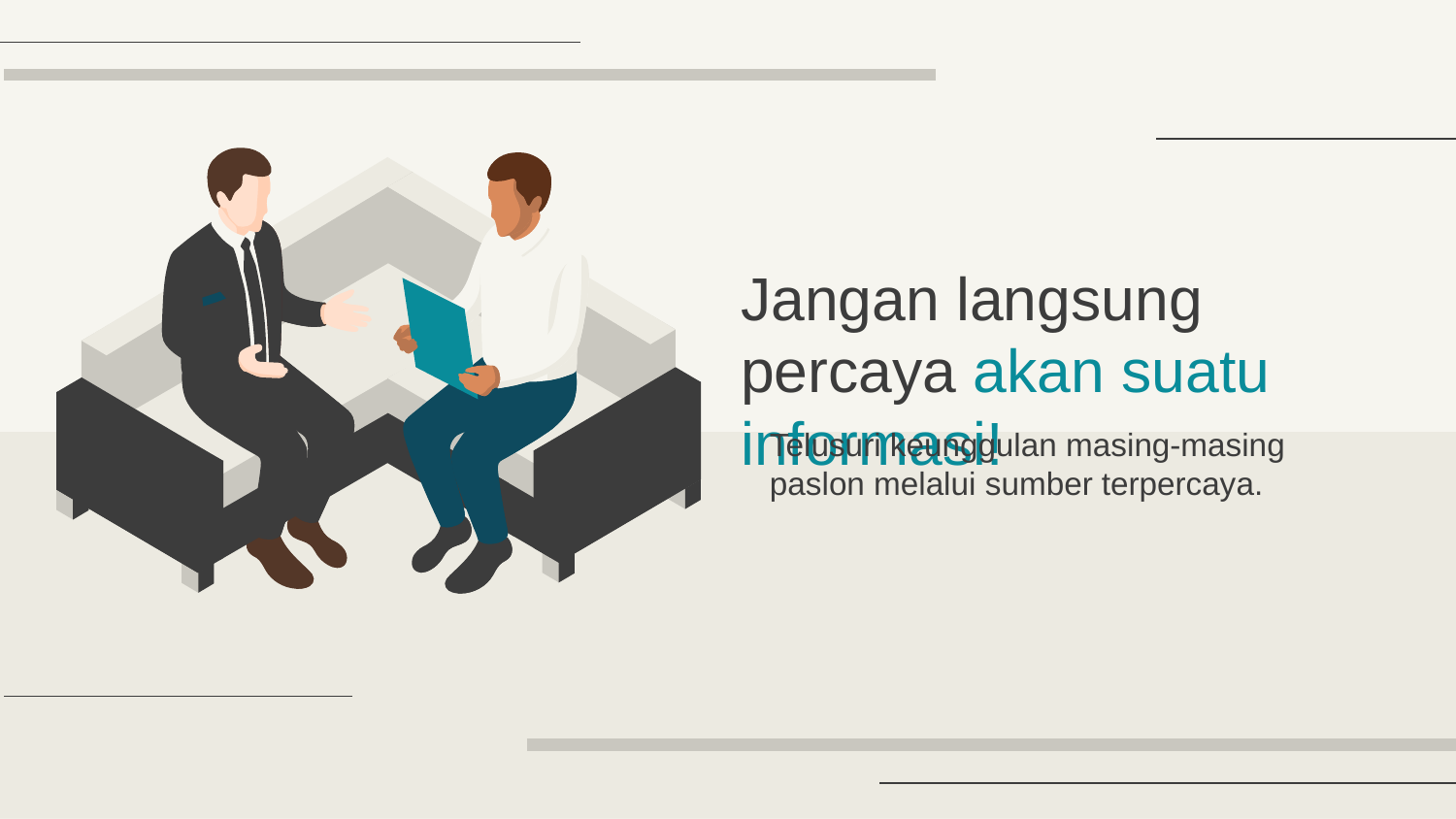

# Jangan langsung percaya akan suatu informasi!
Telusuri keunggulan masing-masing paslon melalui sumber terpercaya.